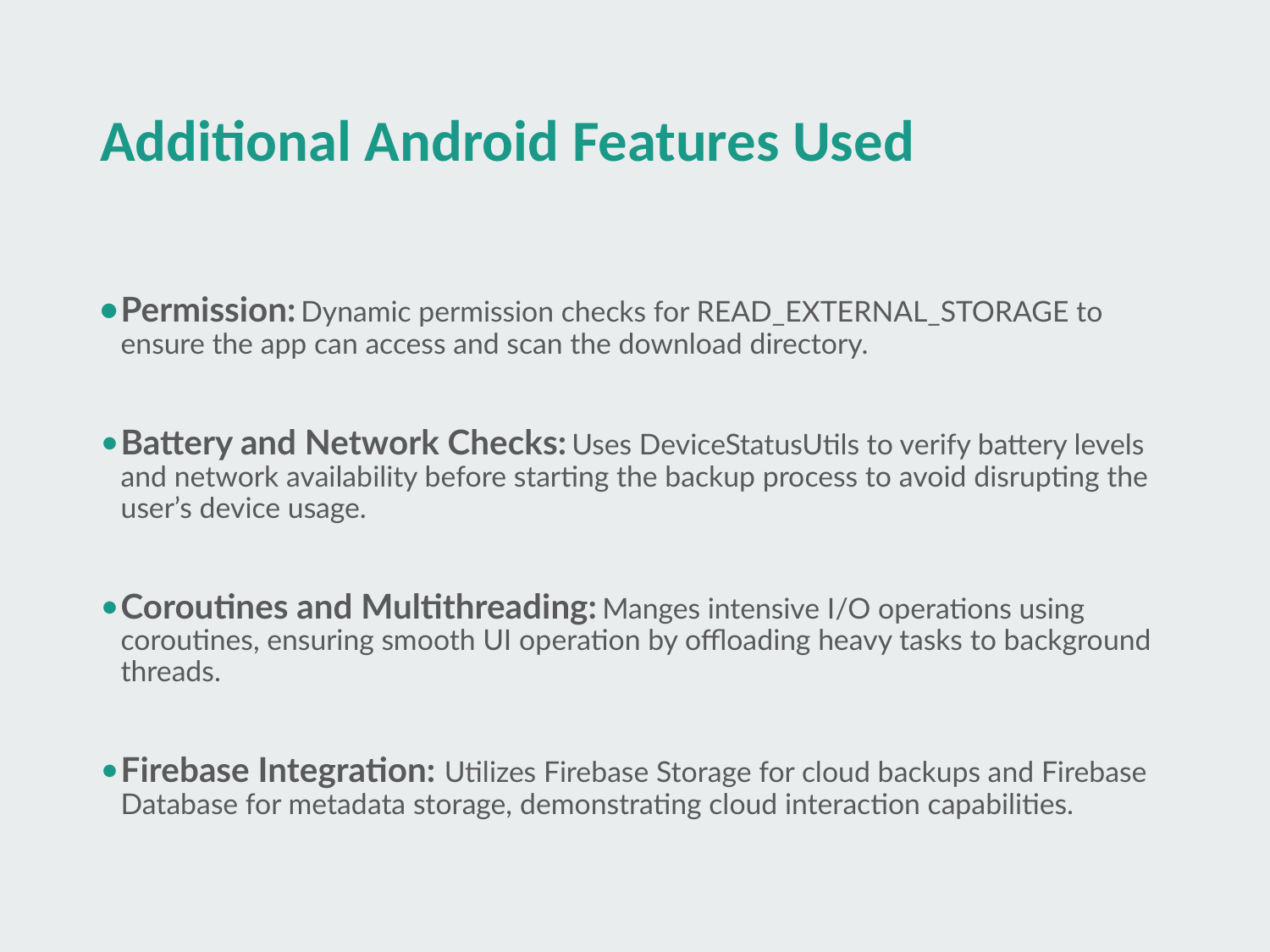

# Additional Android Features Used

Permission: Dynamic permission checks for READ_EXTERNAL_STORAGE to ensure the app can access and scan the download directory.

Battery and Network Checks: Uses DeviceStatusUtils to verify battery levels and network availability before starting the backup process to avoid disrupting the user’s device usage.

Coroutines and Multithreading: Manges intensive I/O operations using coroutines, ensuring smooth UI operation by offloading heavy tasks to background threads.

Firebase Integration: Utilizes Firebase Storage for cloud backups and Firebase Database for metadata storage, demonstrating cloud interaction capabilities.